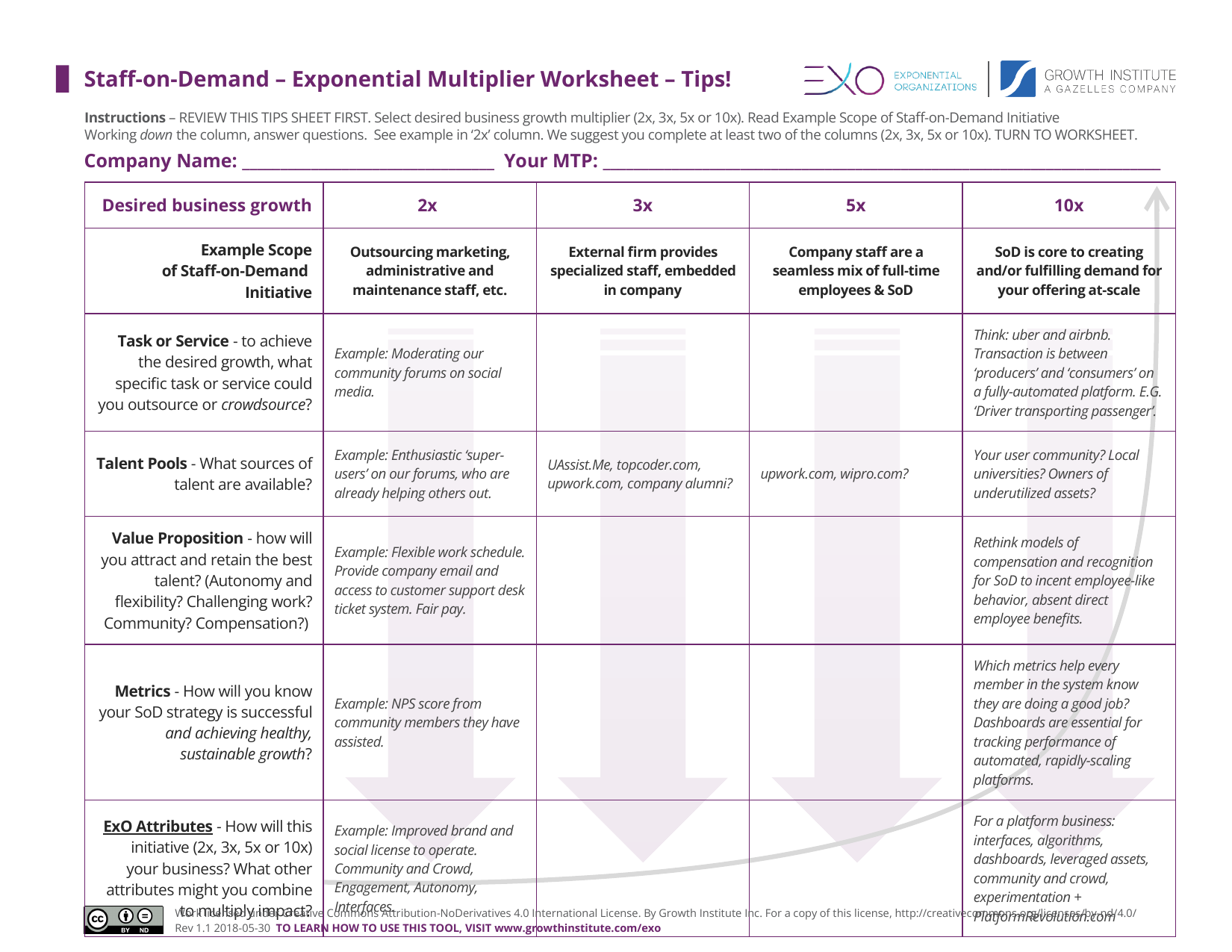

Staff-on-Demand – Exponential Multiplier Worksheet – Tips!
Instructions – REVIEW THIS TIPS SHEET FIRST. Select desired business growth multiplier (2x, 3x, 5x or 10x). Read Example Scope of Staff-on-Demand Initiative
Working down the column, answer questions.  See example in ‘2x’ column. We suggest you complete at least two of the columns (2x, 3x, 5x or 10x). TURN TO WORKSHEET.

Company Name: _________________________________  Your MTP: _________________________________________________________________________

| Desired business growth | 2x | 3x | 5x | 10x |
| --- | --- | --- | --- | --- |
| Example Scope of Staff-on-Demand Initiative | Outsourcing marketing, administrative and maintenance staff, etc. | External firm provides specialized staff, embedded in company | Company staff are a seamless mix of full-time employees & SoD | SoD is core to creating and/or fulfilling demand for your offering at-scale |
| Task or Service - to achieve the desired growth, what specific task or service could you outsource or crowdsource? | Example: Moderating our community forums on social media. |  |  | Think: uber and airbnb. Transaction is between ‘producers’ and ‘consumers’ on a fully-automated platform. E.G. ‘Driver transporting passenger’. |
| Talent Pools - What sources of talent are available? | Example: Enthusiastic ‘super-users’ on our forums, who are already helping others out. | UAssist.Me, topcoder.com, upwork.com, company alumni? | upwork.com, wipro.com? | Your user community? Local universities? Owners of underutilized assets? |
| Value Proposition - how will you attract and retain the best talent? (Autonomy and flexibility? Challenging work? Community? Compensation?) | Example: Flexible work schedule. Provide company email and access to customer support desk ticket system. Fair pay. |  |  | Rethink models of compensation and recognition for SoD to incent employee-like behavior, absent direct employee benefits. |
| Metrics - How will you know your SoD strategy is successful and achieving healthy, sustainable growth? | Example: NPS score from community members they have assisted. |  |  | Which metrics help every member in the system know they are doing a good job? Dashboards are essential for tracking performance of automated, rapidly-scaling platforms. |
| ExO Attributes - How will this initiative (2x, 3x, 5x or 10x) your business? What other attributes might you combine to multiply impact? | Example: Improved brand and social license to operate. Community and Crowd, Engagement, Autonomy, Interfaces. |  |  | For a platform business: interfaces, algorithms, dashboards, leveraged assets, community and crowd, experimentation + PlatformRevolution.com |

Work licensed under Creative Commons Attribution-NoDerivatives 4.0 International License. By Growth Institute Inc. For a copy of this license, http://creativecommons.org/licenses/by-nd/4.0/
Rev 1.1 2018-05-30  TO LEARN HOW TO USE THIS TOOL, VISIT www.growthinstitute.com/exo